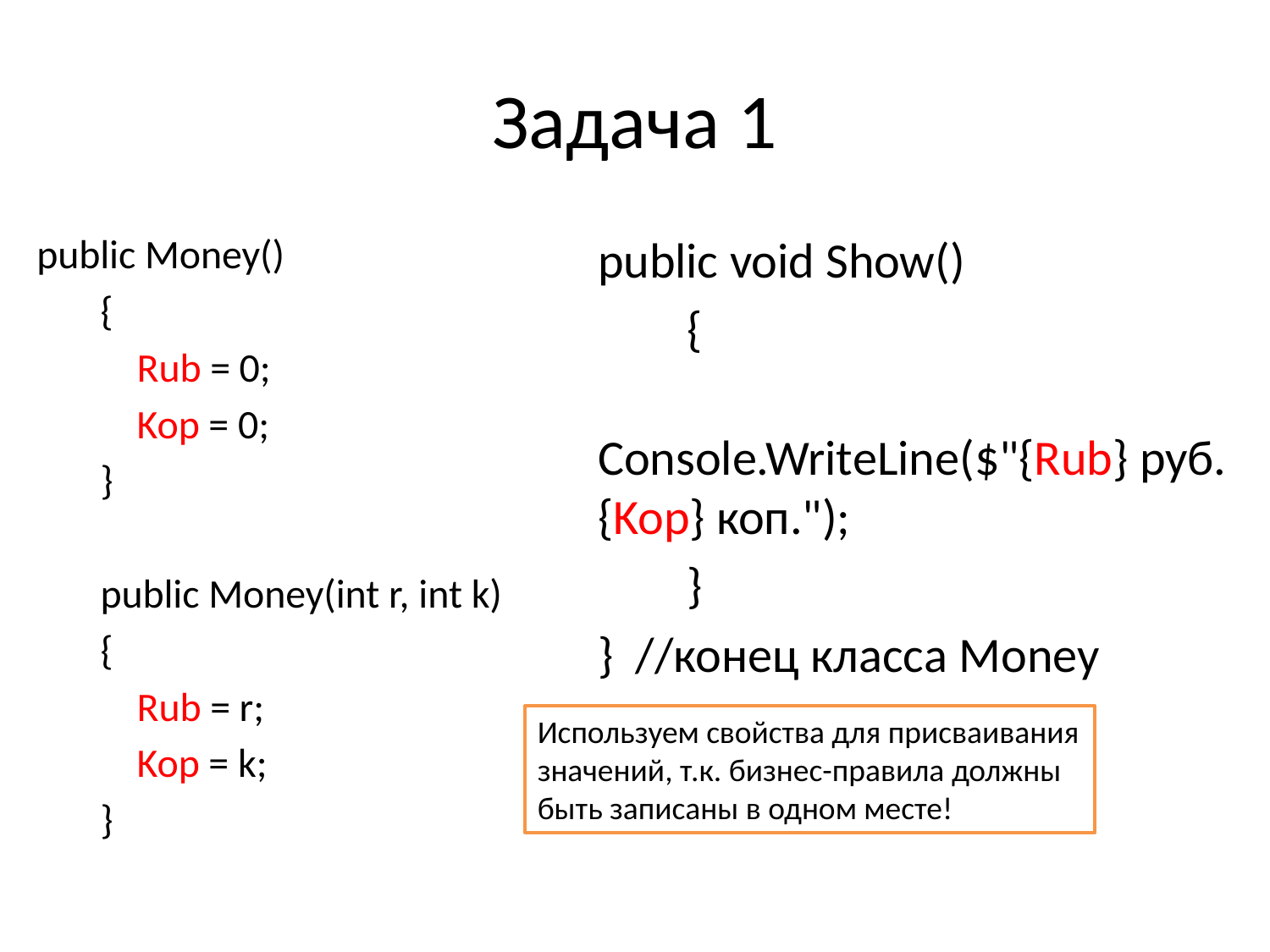

# Задача 1
 public Money()
        {
            Rub = 0;
            Kop = 0;
        }

        public Money(int r, int k)
        {
            Rub = r;
            Kop = k;
        }
public void Show()
        {
            Console.WriteLine($"{Rub} руб. {Kop} коп.");
        }
}  //конец класса Money
Используем свойства для присваивания значений, т.к. бизнес-правила должны быть записаны в одном месте!